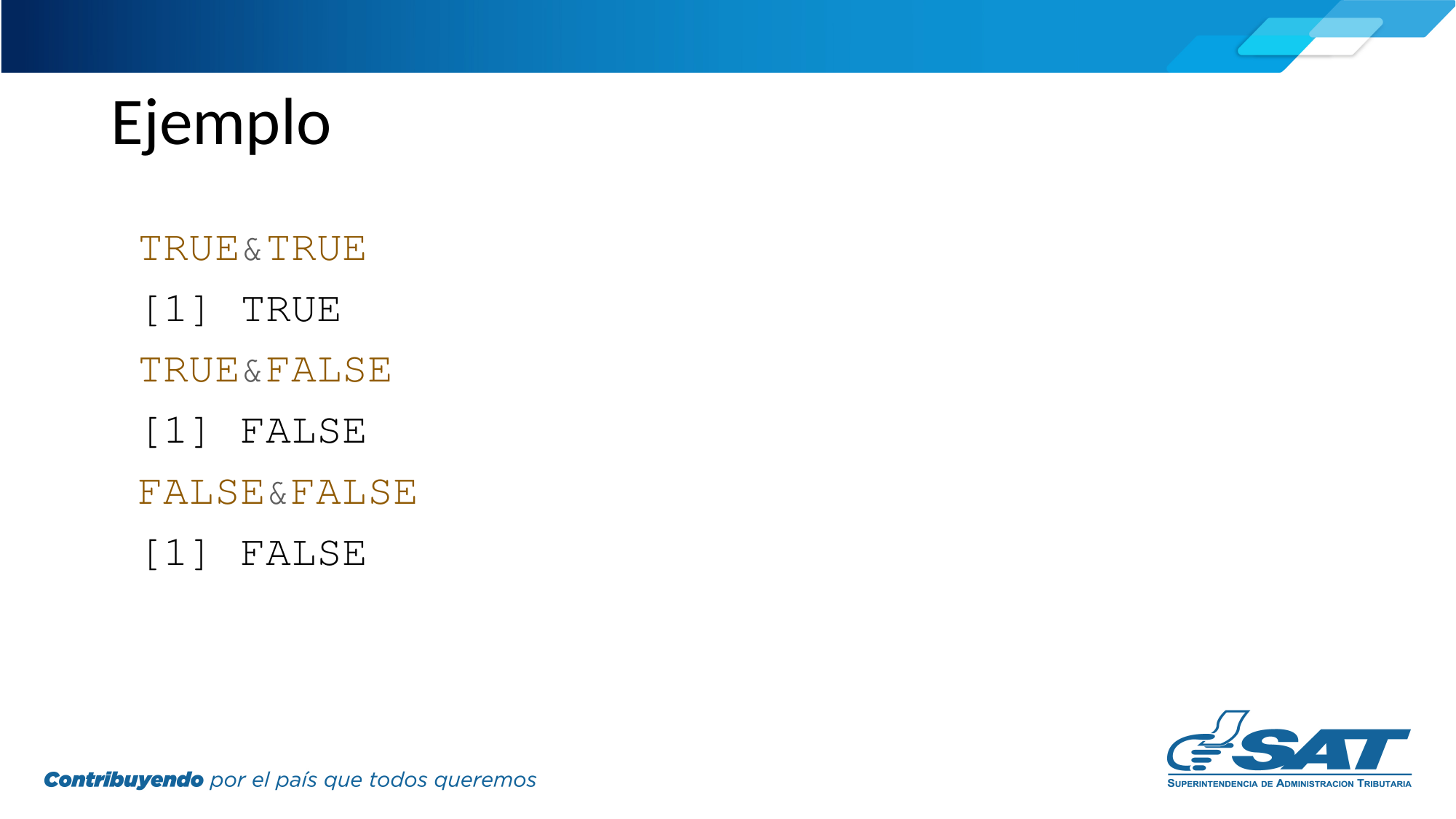

# Ejemplo
TRUE&TRUE
[1] TRUE
TRUE&FALSE
[1] FALSE
FALSE&FALSE
[1] FALSE